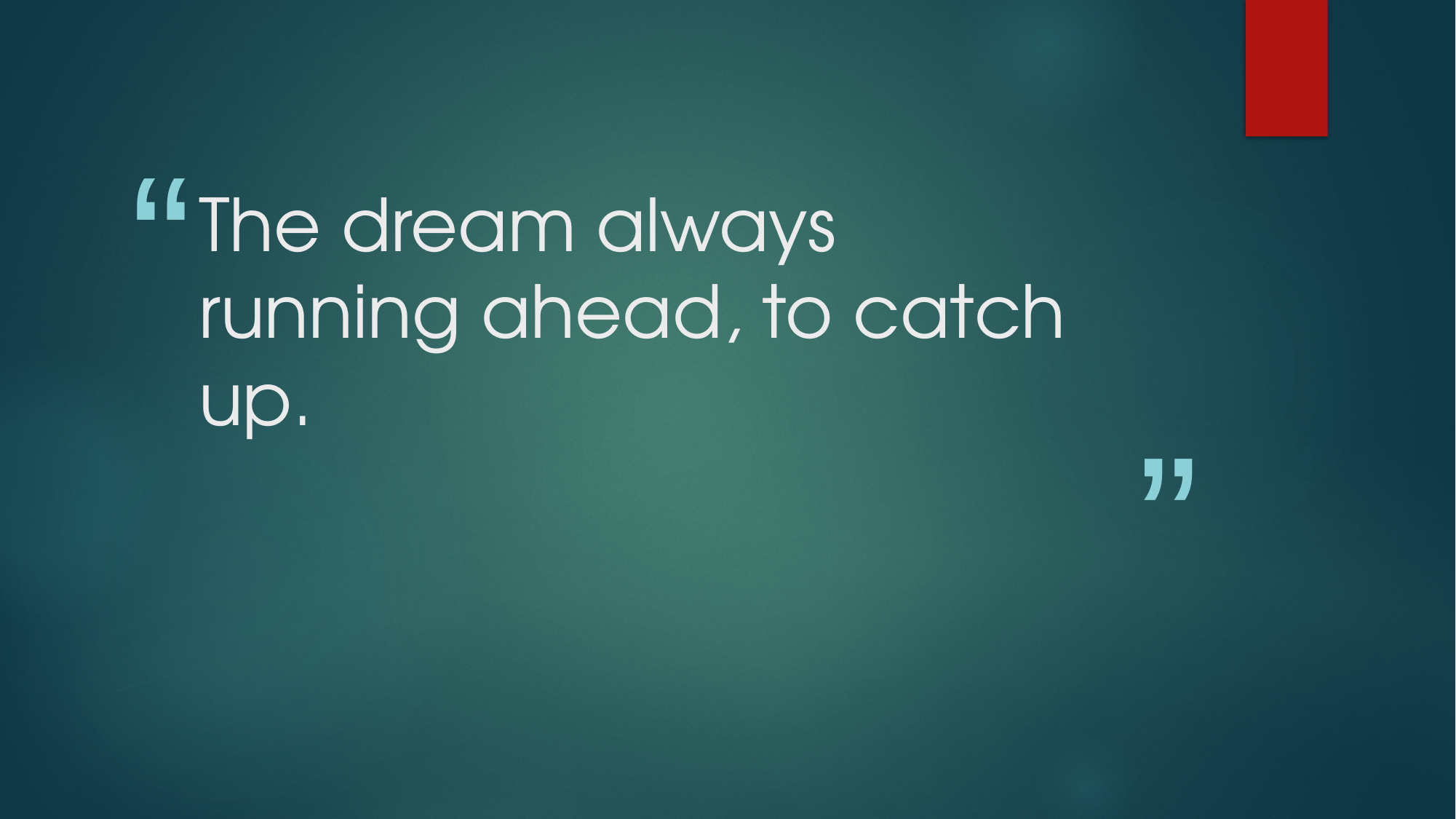

# The dream always running ahead, to catch up.